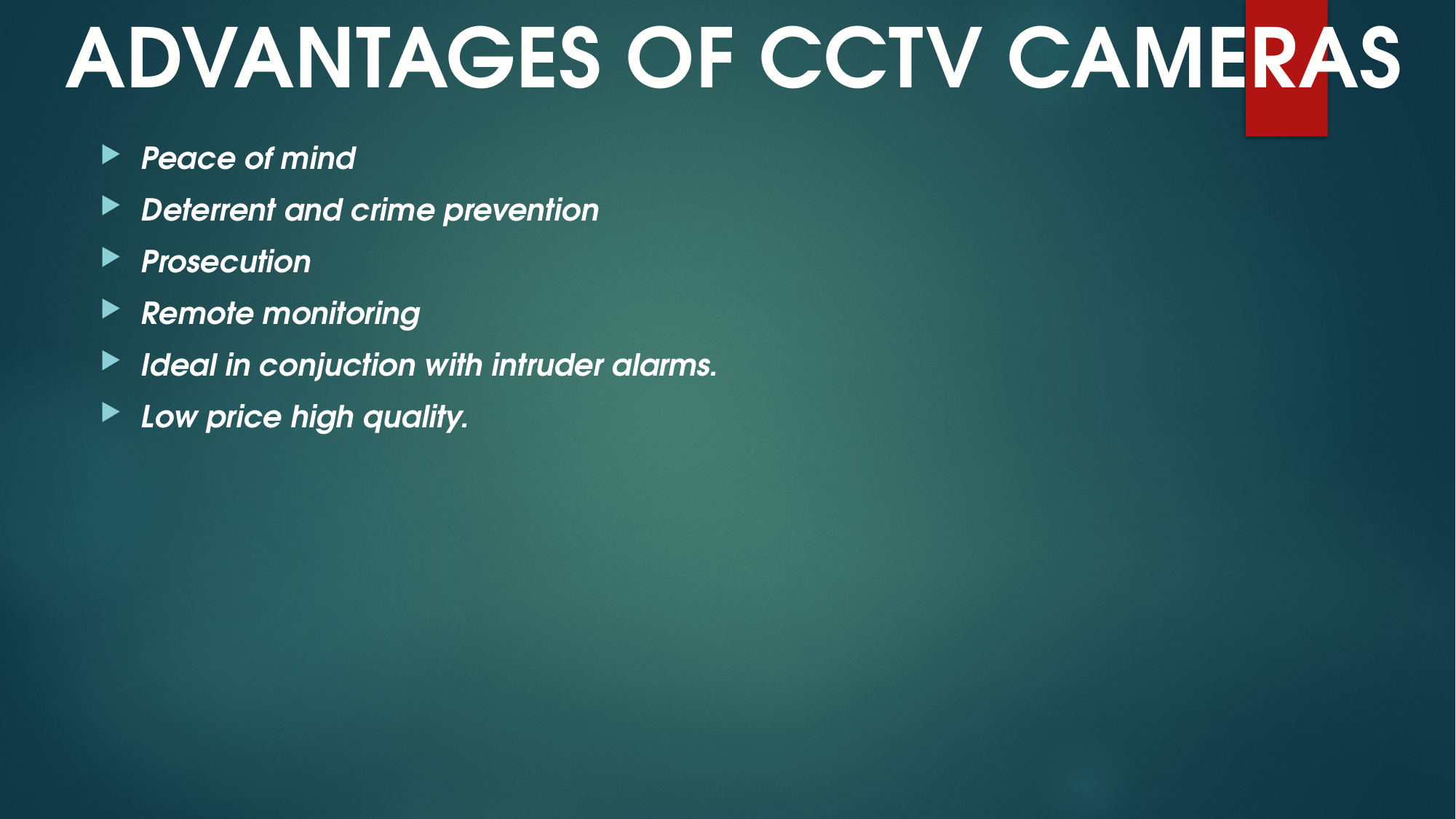

ADVANTAGES OF CCTV CAMERAS
Peace of mind
Deterrent and crime prevention
Prosecution
Remote monitoring
Ideal in conjuction with intruder alarms.
Low price high quality.